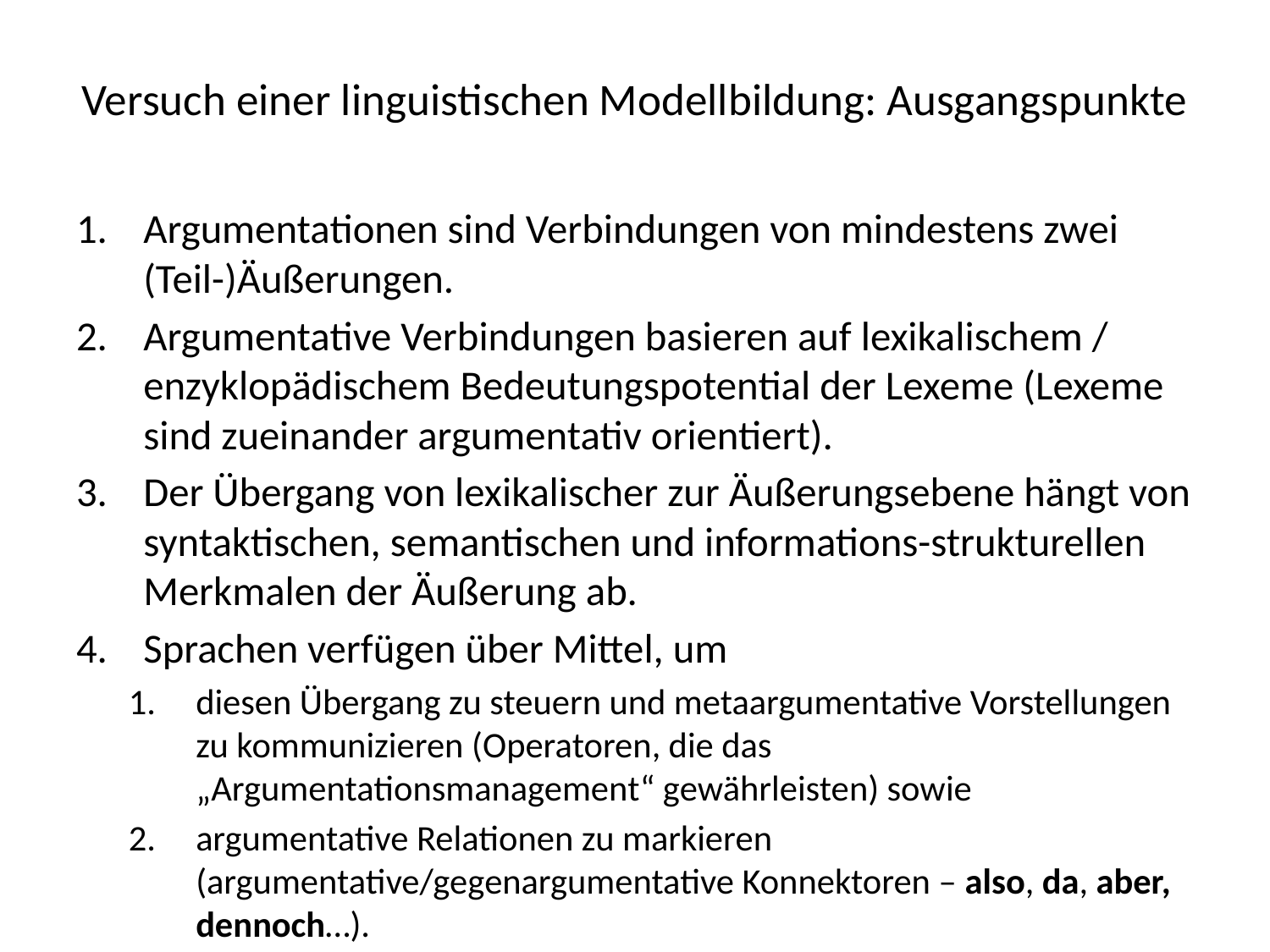

# Versuch einer linguistischen Modellbildung: Ausgangspunkte
Argumentationen sind Verbindungen von mindestens zwei (Teil-)Äußerungen.
Argumentative Verbindungen basieren auf lexikalischem / enzyklopädischem Bedeutungspotential der Lexeme (Lexeme sind zueinander argumentativ orientiert).
Der Übergang von lexikalischer zur Äußerungsebene hängt von syntaktischen, semantischen und informations-strukturellen Merkmalen der Äußerung ab.
Sprachen verfügen über Mittel, um
diesen Übergang zu steuern und metaargumentative Vorstellungen zu kommunizieren (Operatoren, die das „Argumentationsmanagement“ gewährleisten) sowie
argumentative Relationen zu markieren (argumentative/gegenargumentative Konnektoren – also, da, aber, dennoch…).